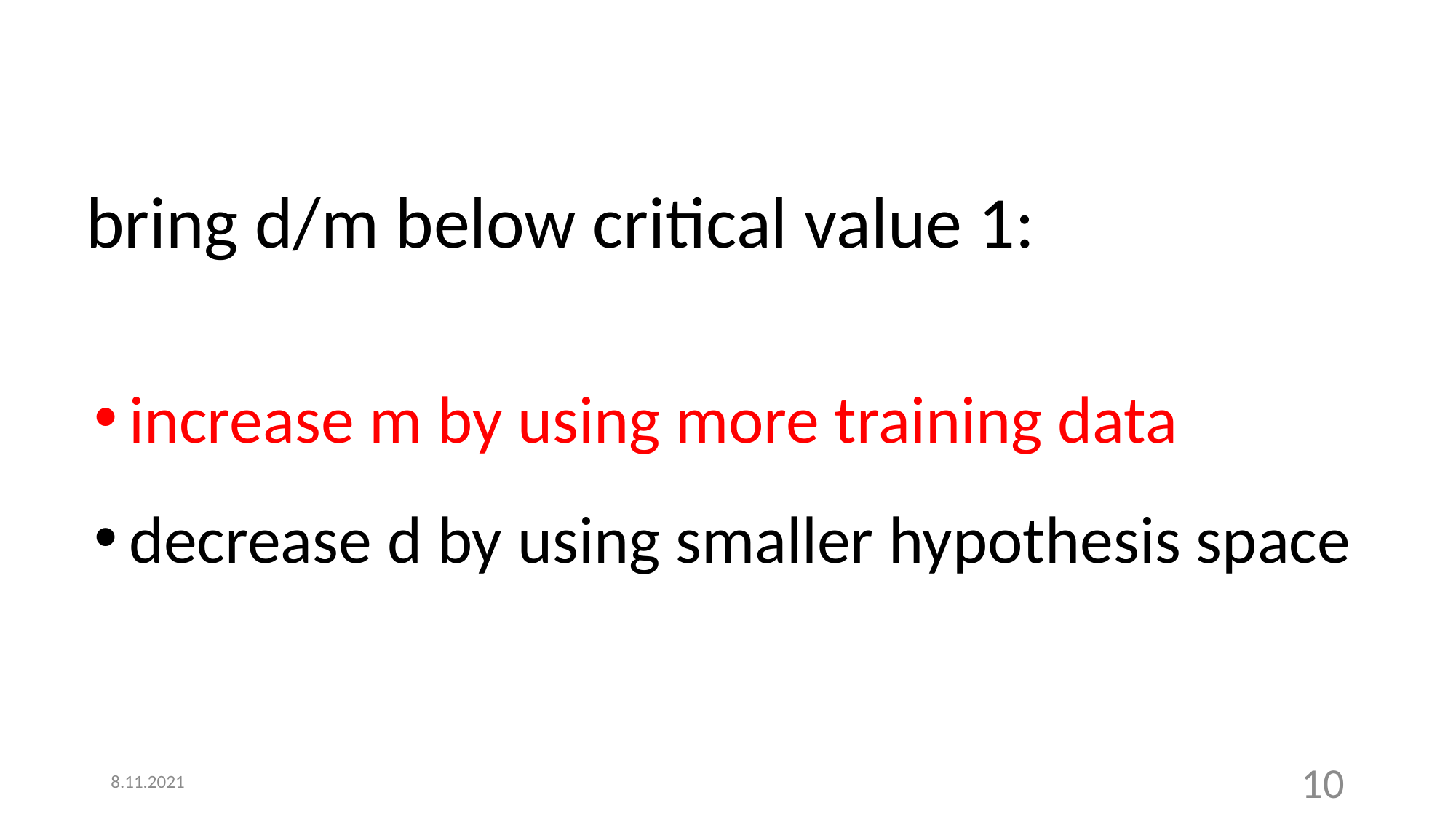

bring d/m below critical value 1:
increase m by using more training data
decrease d by using smaller hypothesis space
8.11.2021
10